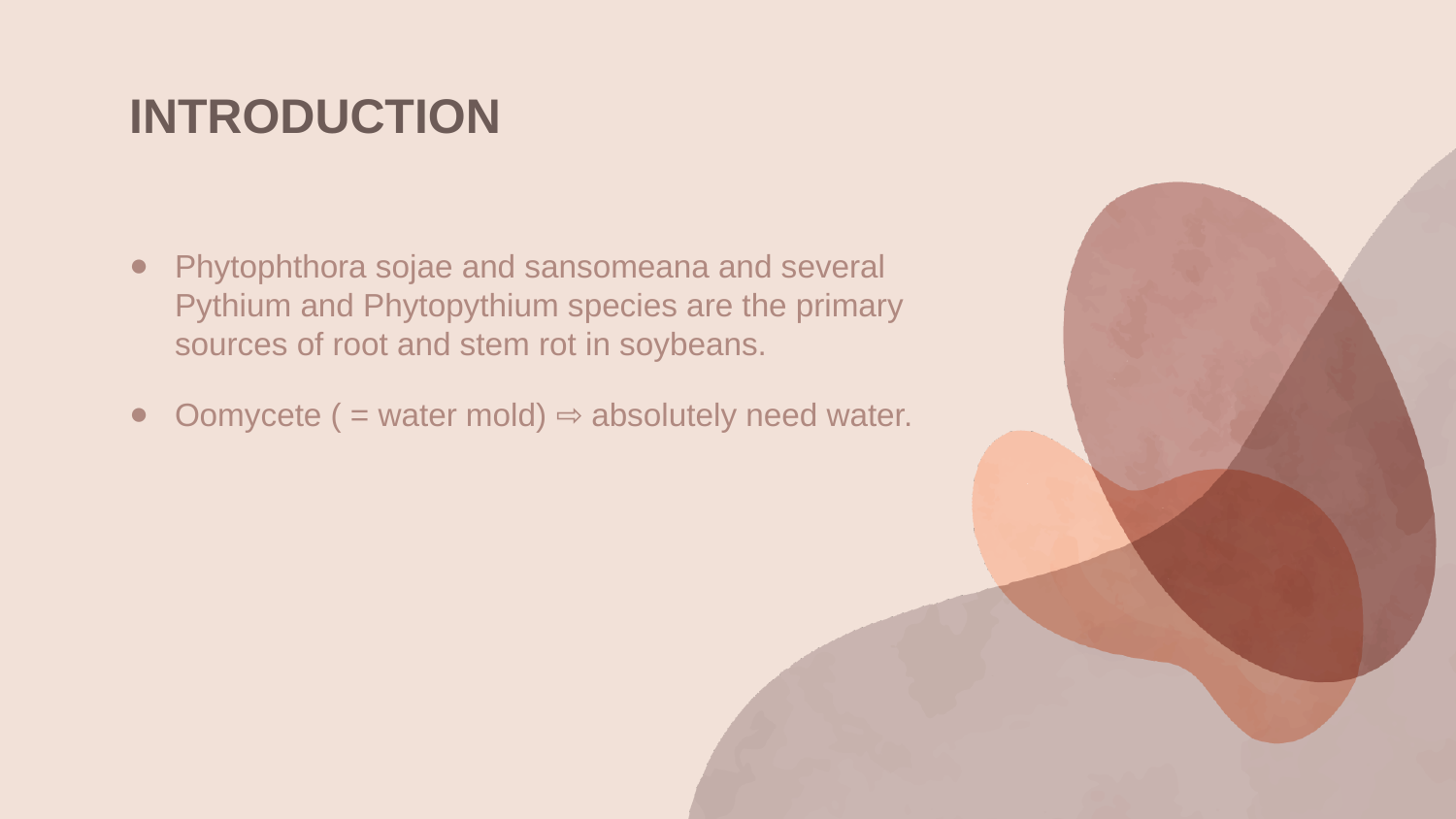

# INTRODUCTION
Phytophthora sojae and sansomeana and several Pythium and Phytopythium species are the primary sources of root and stem rot in soybeans.
Oomycete ( = water mold) ⇨ absolutely need water.